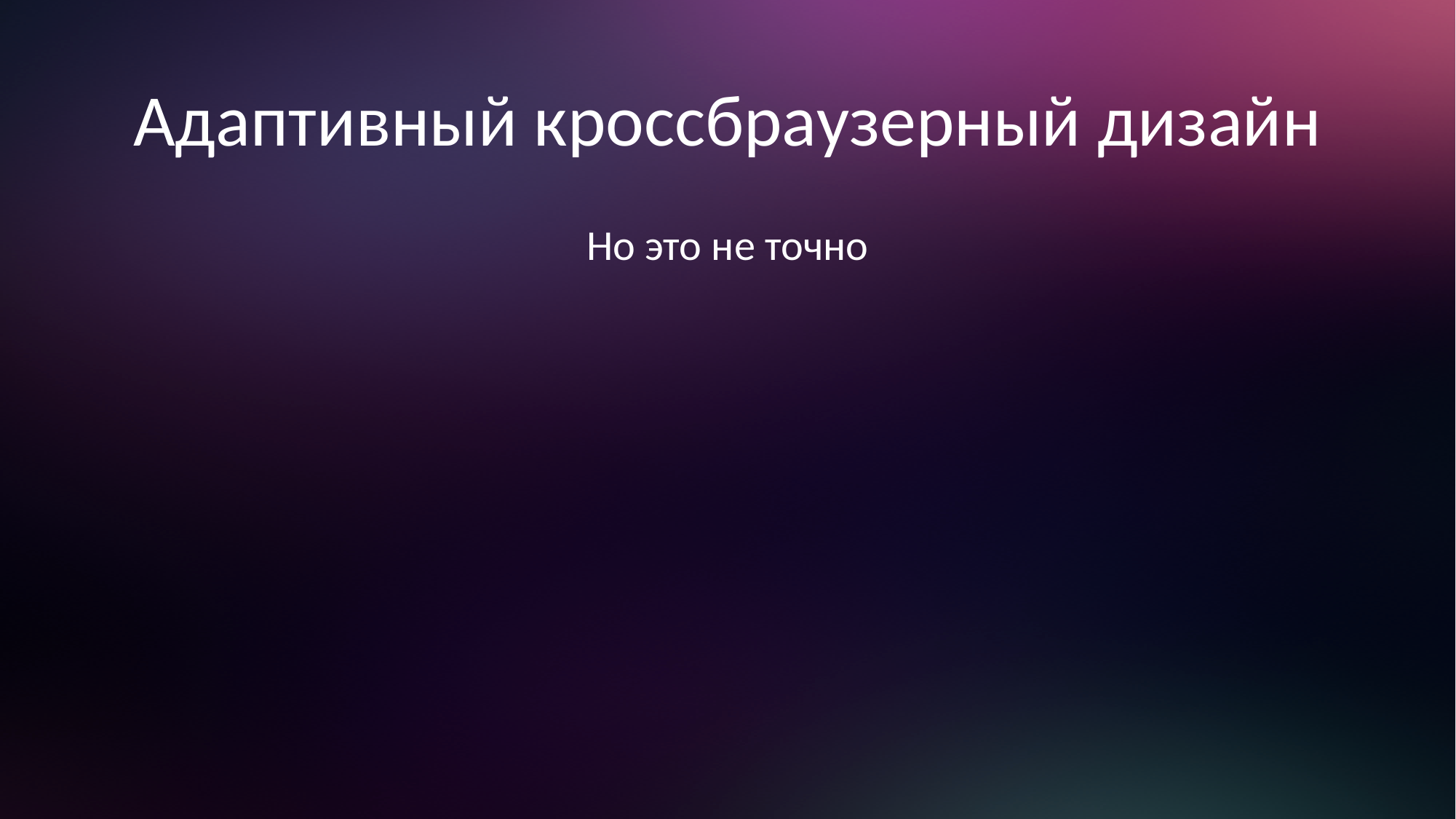

# Адаптивный кроссбраузерный дизайн
Но это не точно